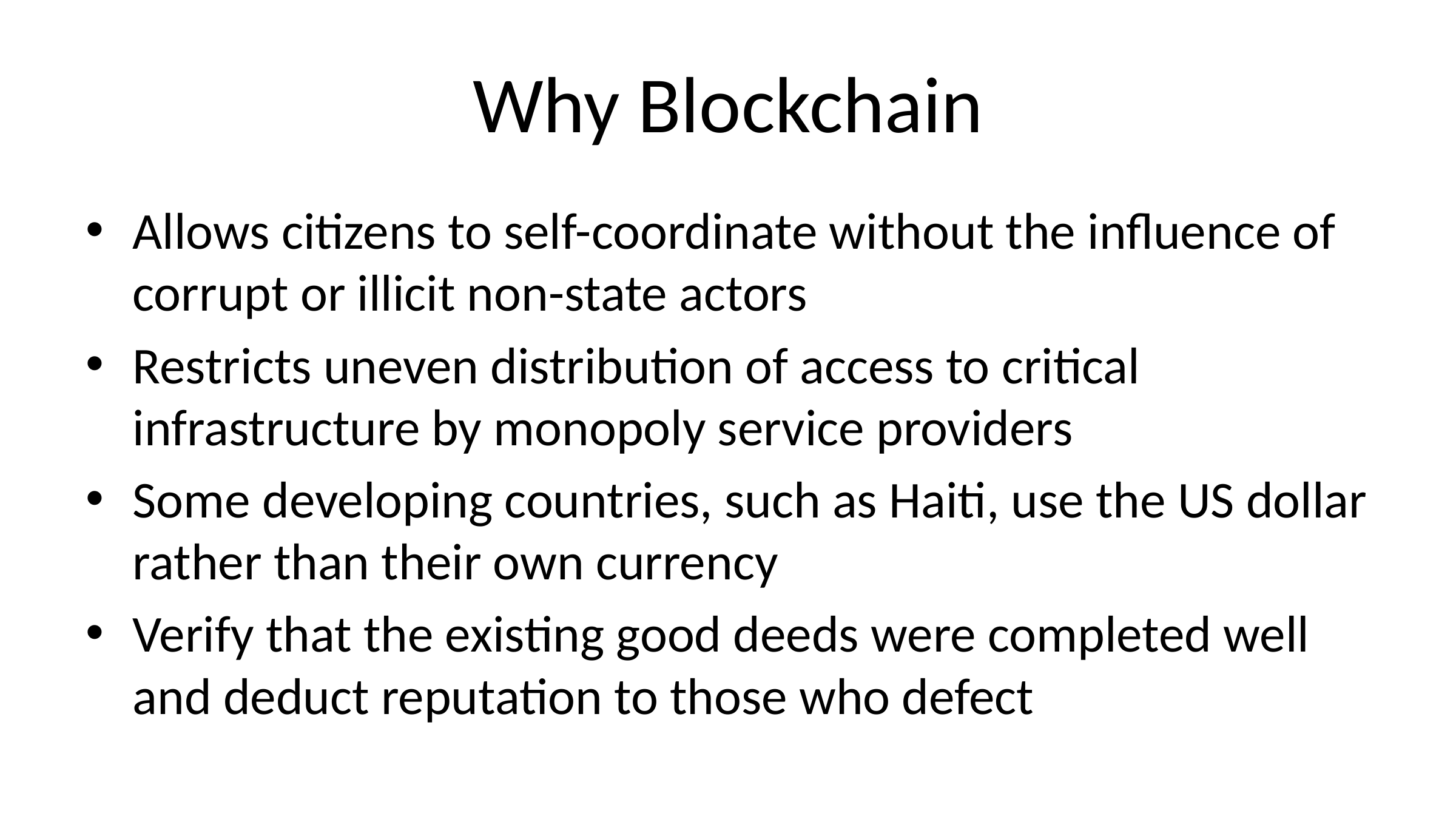

# Why Blockchain
Allows citizens to self-coordinate without the influence of corrupt or illicit non-state actors
Restricts uneven distribution of access to critical infrastructure by monopoly service providers
Some developing countries, such as Haiti, use the US dollar rather than their own currency
Verify that the existing good deeds were completed well and deduct reputation to those who defect